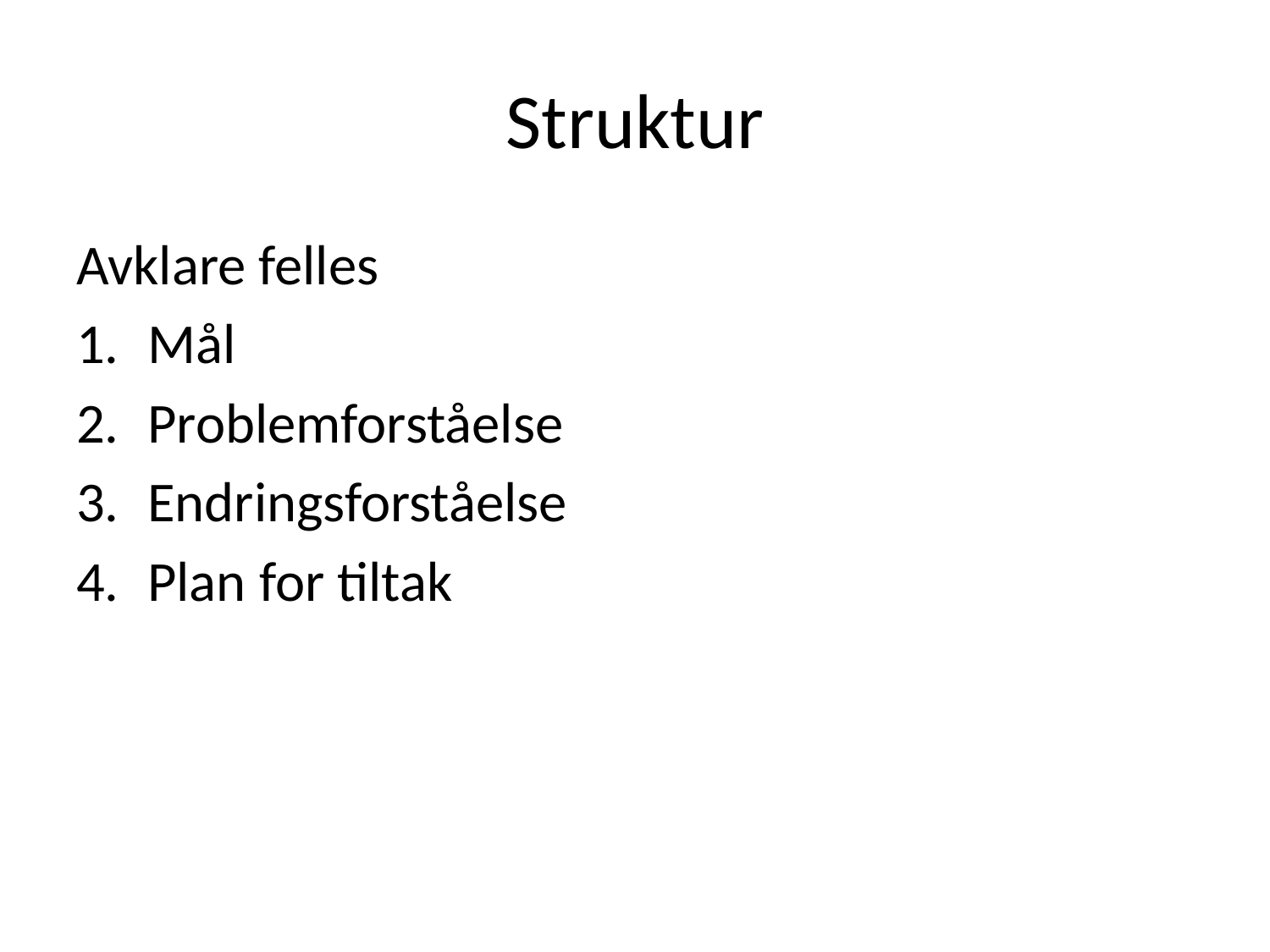

# Struktur
Avklare felles
Mål
Problemforståelse
Endringsforståelse
Plan for tiltak